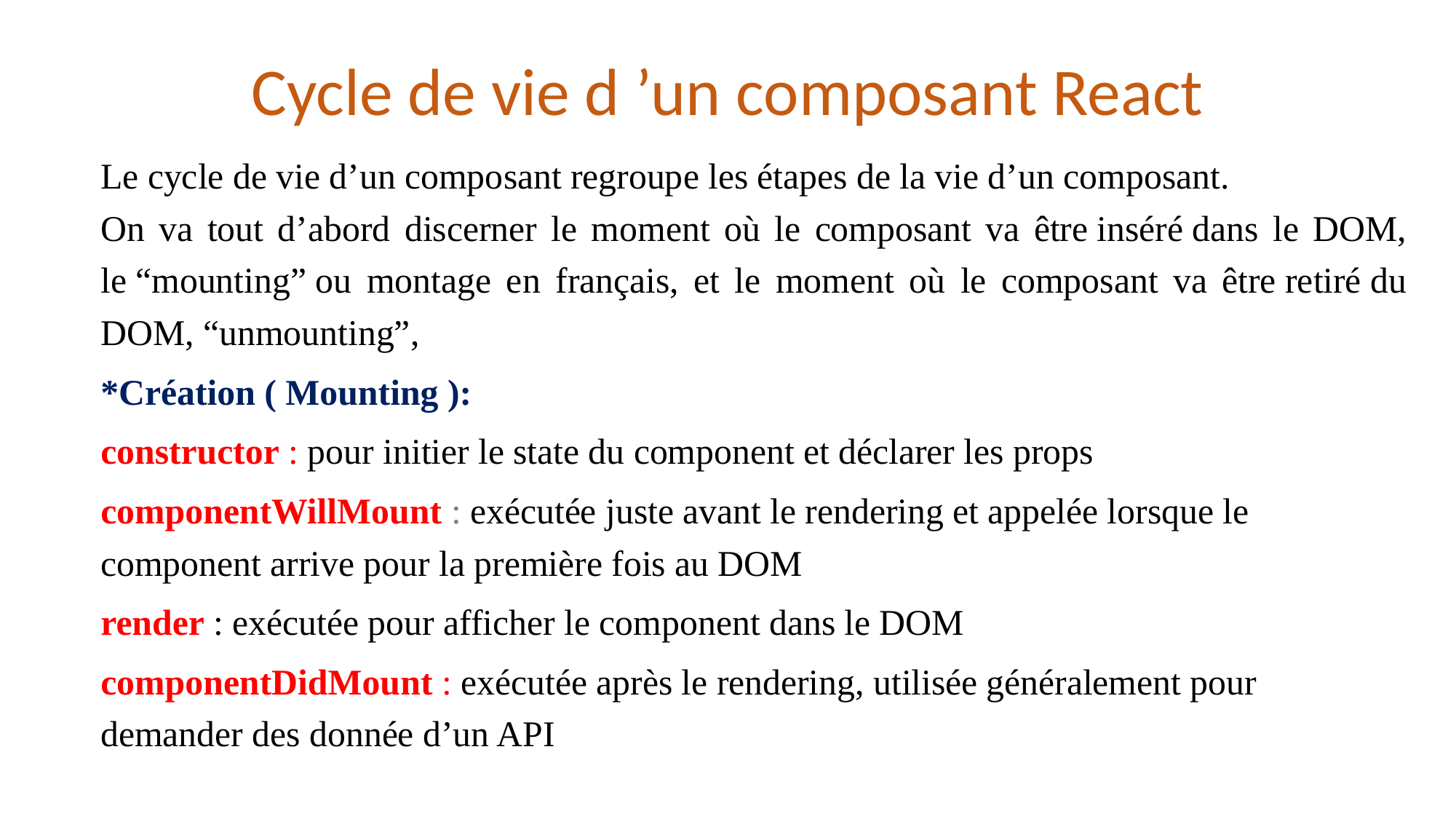

# Cycle de vie d ’un composant React
Le cycle de vie d’un composant regroupe les étapes de la vie d’un composant.
On va tout d’abord discerner le moment où le composant va être inséré dans le DOM, le “mounting” ou montage en français, et le moment où le composant va être retiré du DOM, “unmounting”,
*Création ( Mounting ):
constructor : pour initier le state du component et déclarer les props
componentWillMount : exécutée juste avant le rendering et appelée lorsque le component arrive pour la première fois au DOM
render : exécutée pour afficher le component dans le DOM
componentDidMount : exécutée après le rendering, utilisée généralement pour demander des donnée d’un API